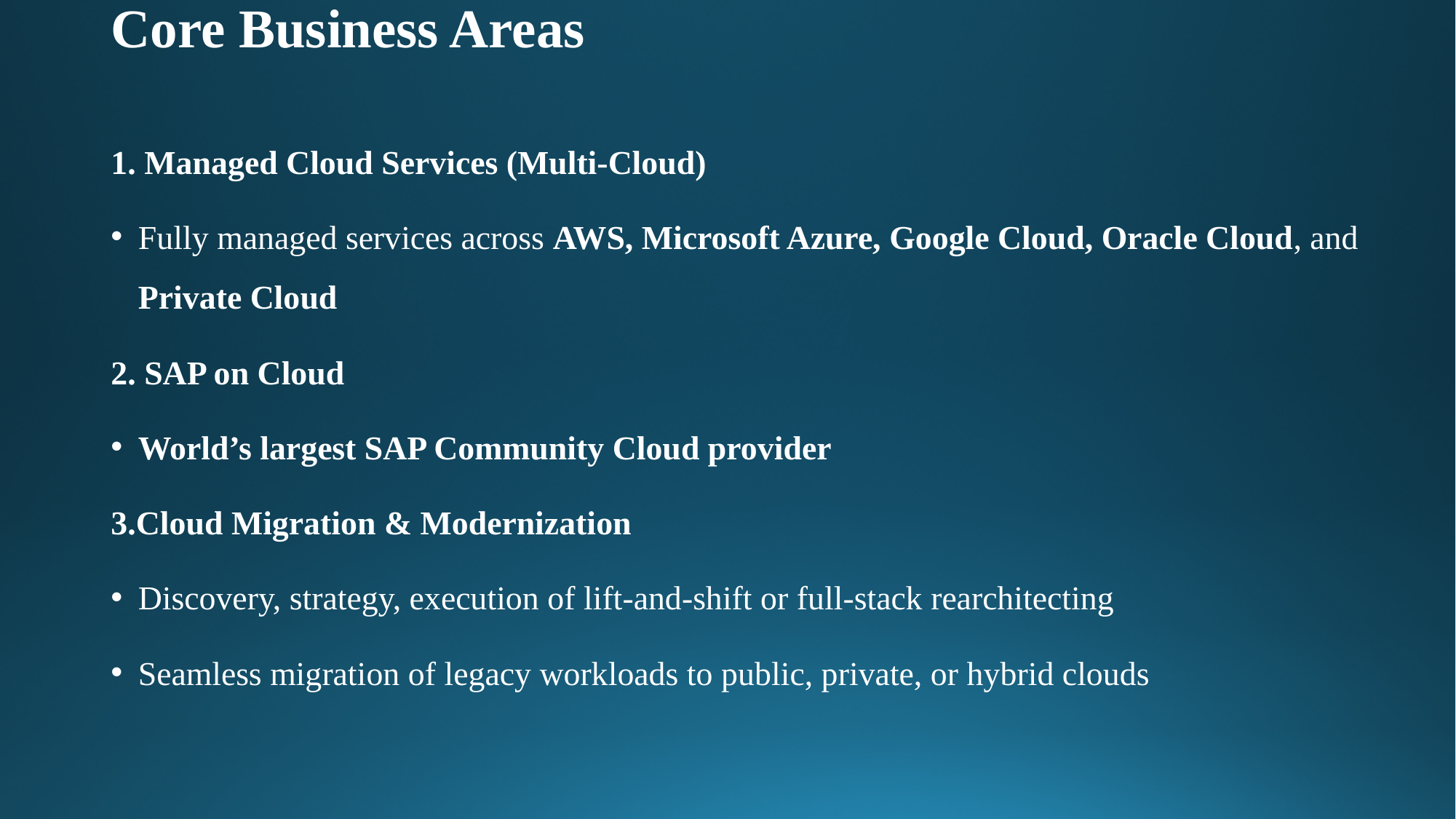

# Core Business Areas
1. Managed Cloud Services (Multi-Cloud)
Fully managed services across AWS, Microsoft Azure, Google Cloud, Oracle Cloud, and Private Cloud
2. SAP on Cloud
World’s largest SAP Community Cloud provider
3.Cloud Migration & Modernization
Discovery, strategy, execution of lift-and-shift or full-stack rearchitecting
Seamless migration of legacy workloads to public, private, or hybrid clouds